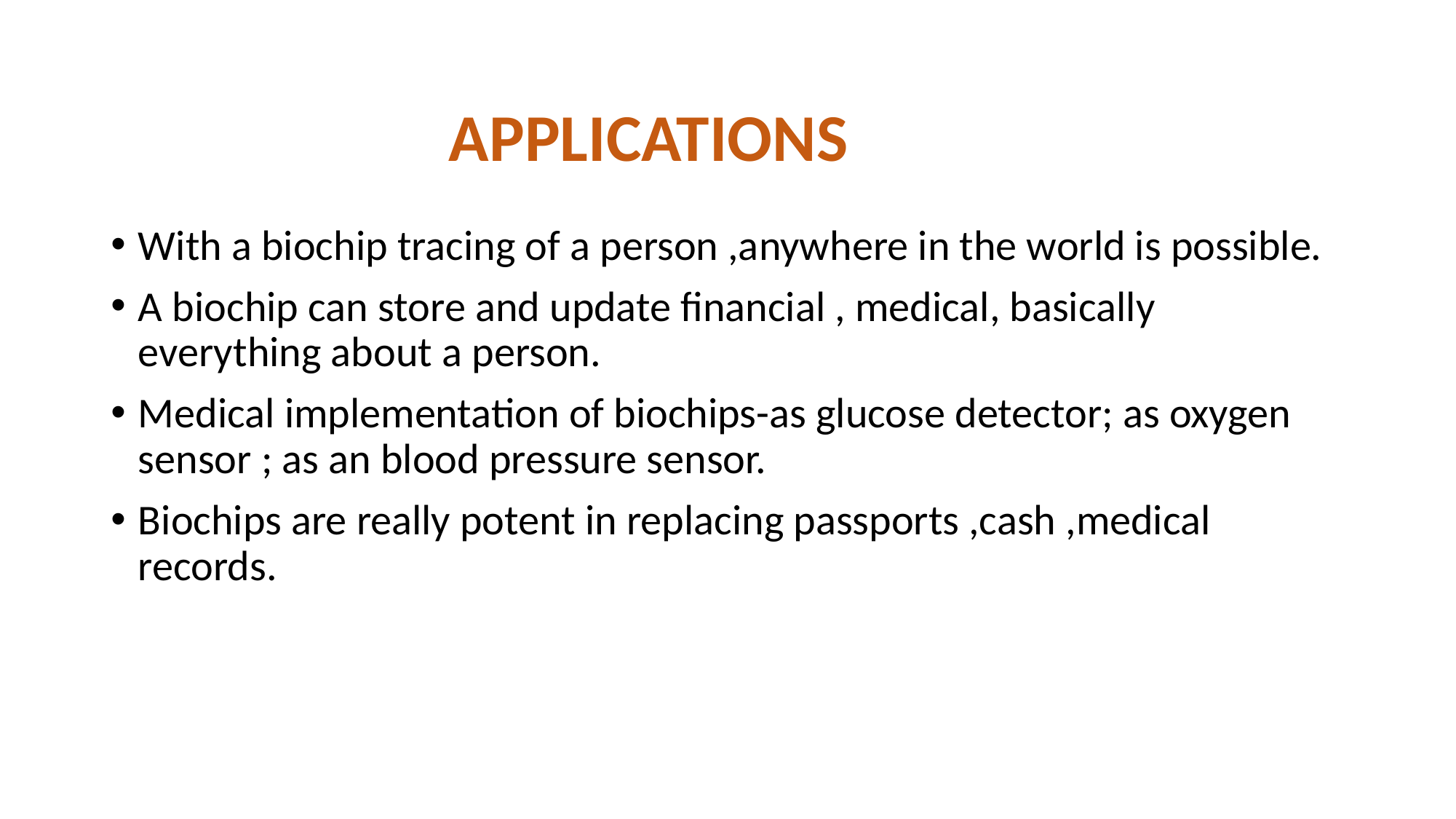

# APPLICATIONS
With a biochip tracing of a person ,anywhere in the world is possible.
A biochip can store and update financial , medical, basically everything about a person.
Medical implementation of biochips-as glucose detector; as oxygen sensor ; as an blood pressure sensor.
Biochips are really potent in replacing passports ,cash ,medical records.